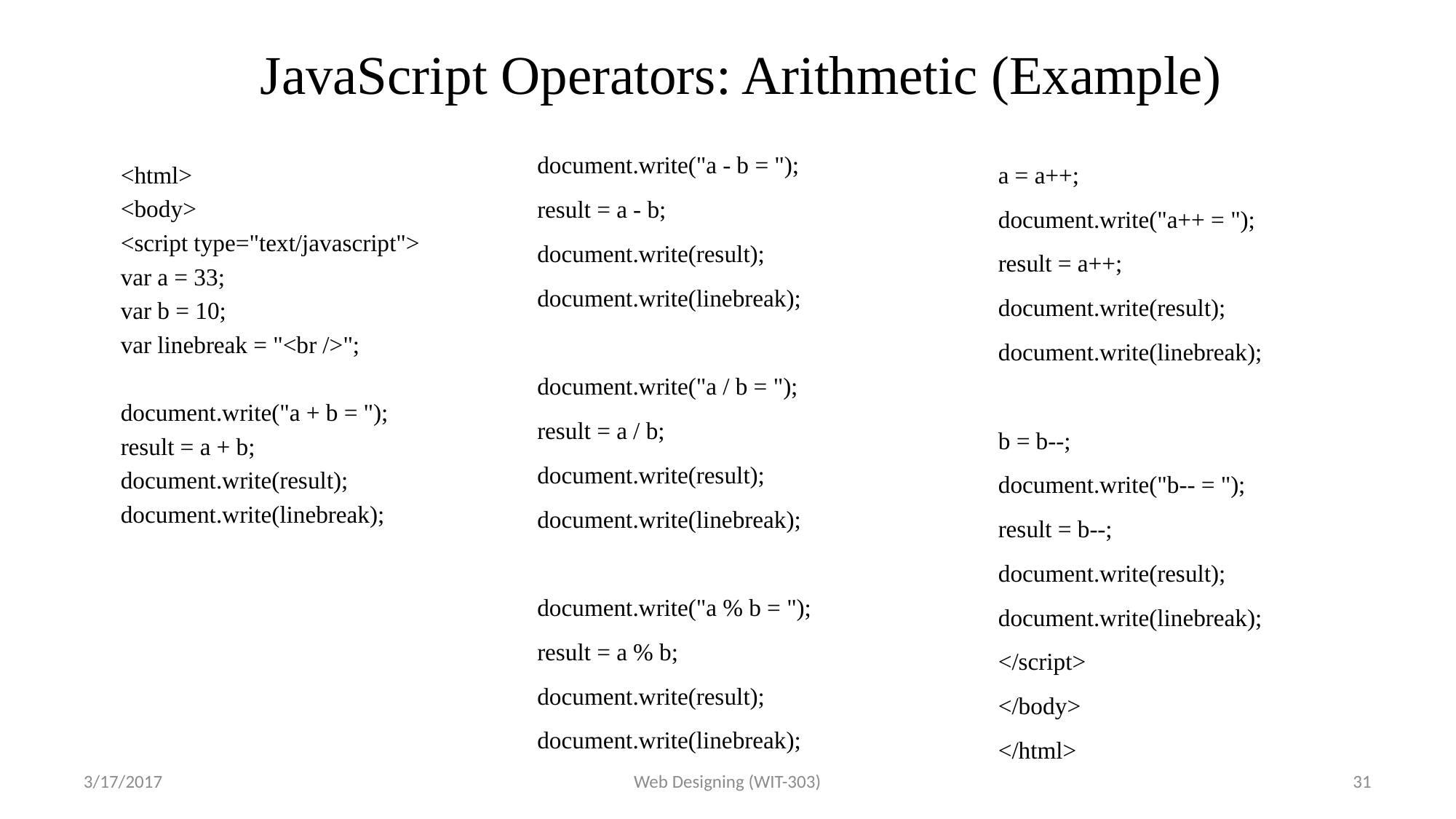

# JavaScript Operators: Arithmetic (Example)
document.write("a - b = ");
result = a - b;
document.write(result);
document.write(linebreak);

document.write("a / b = ");
result = a / b;
document.write(result);
document.write(linebreak);

document.write("a % b = ");
result = a % b;
document.write(result);
document.write(linebreak);

<html>
<body>
<script type="text/javascript">
var a = 33;
var b = 10;
var linebreak = "<br />";

document.write("a + b = ");
result = a + b;
document.write(result);
document.write(linebreak);

a = a++;
document.write("a++ = ");
result = a++;
document.write(result);
document.write(linebreak);

b = b--;
document.write("b-- = ");
result = b--;
document.write(result);
document.write(linebreak);
</script>
</body>
</html>
3/17/2017
Web Designing (WIT-303)
31